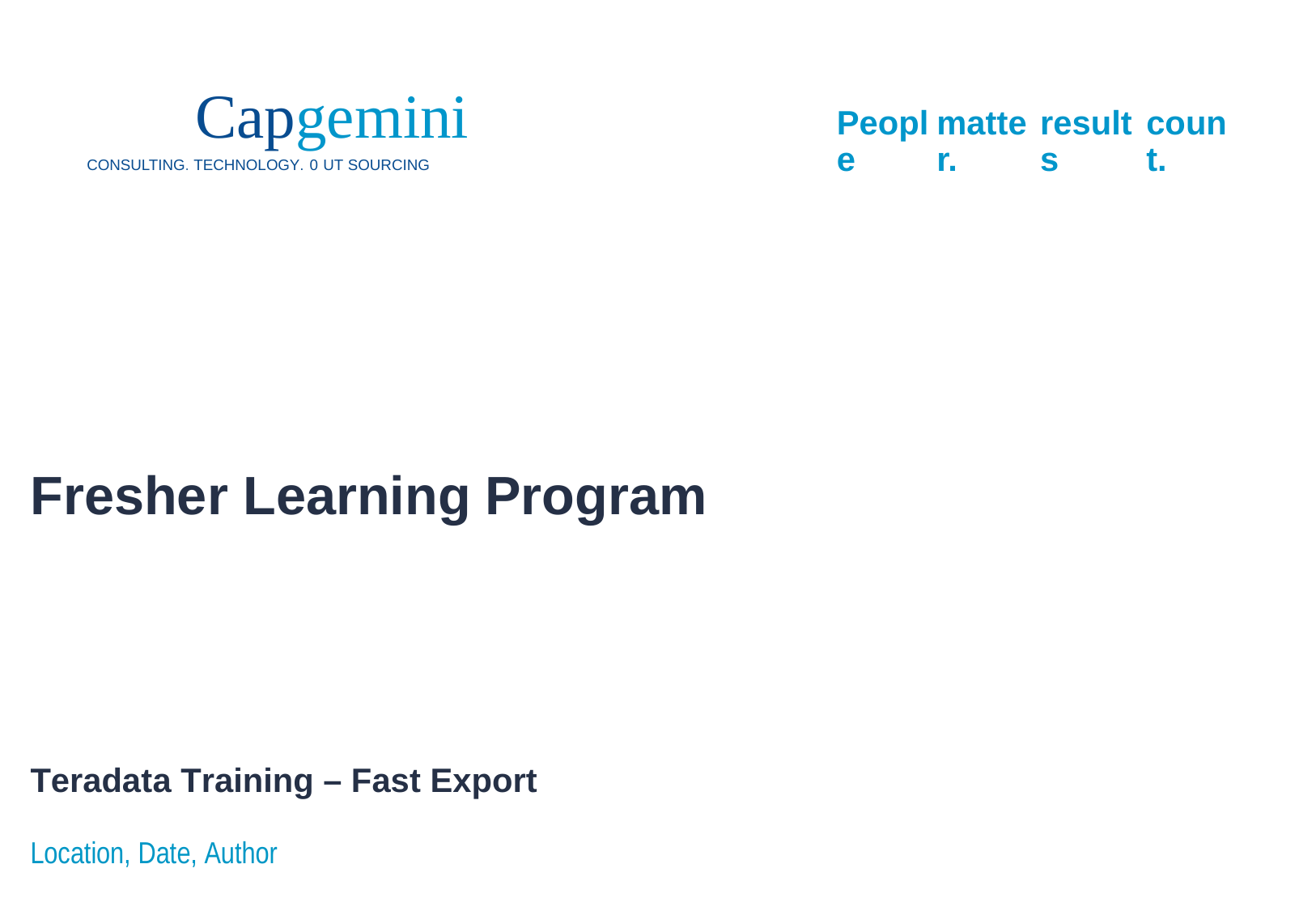

Capgemini
CONSULTING. TECHNOLOGY. 0 UT SOURCING
People
matter.
results
count.

Fresher Learning
Program

Teradata Training – Fast Export
Location, Date, Author